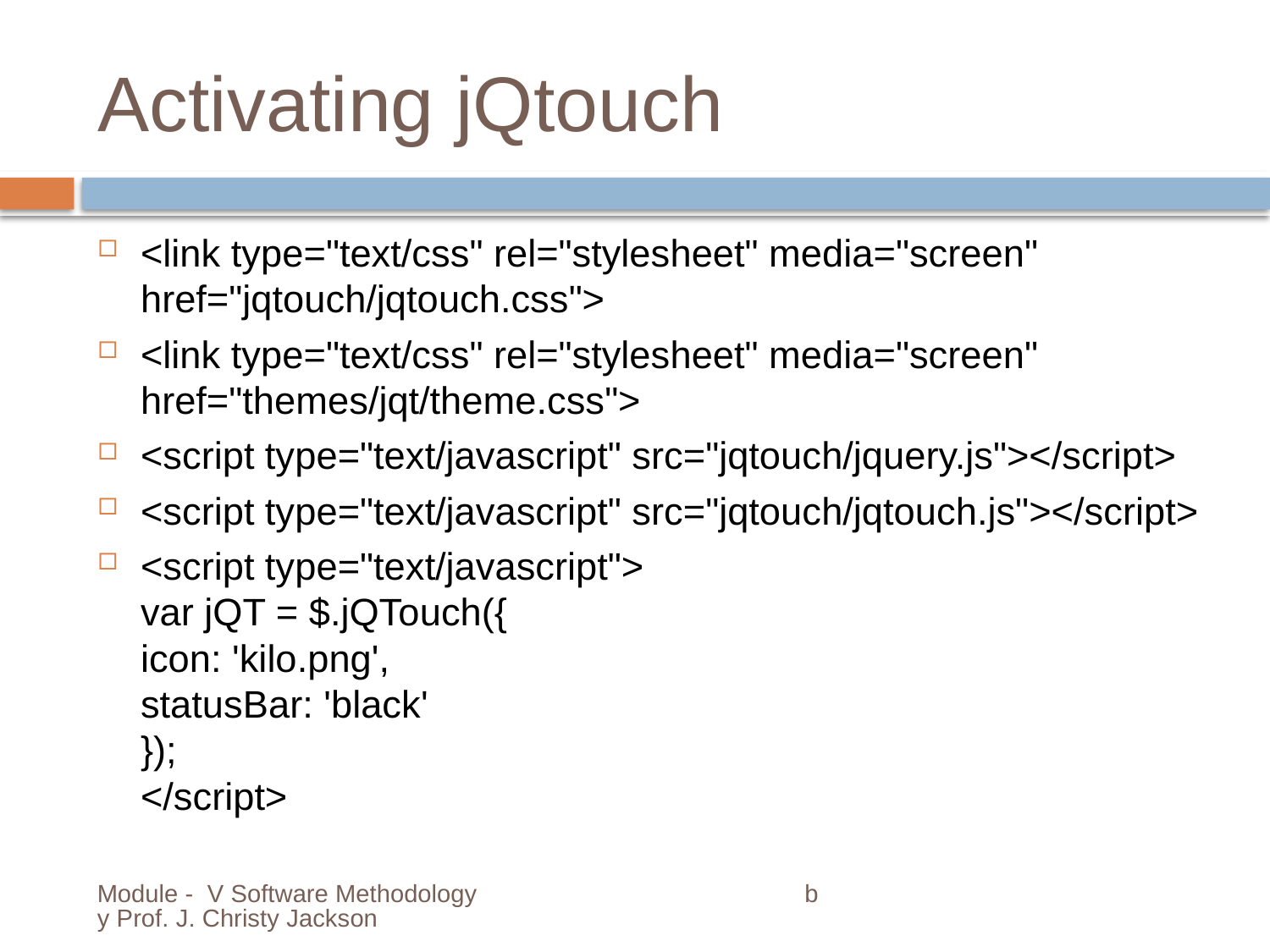

# Activating jQtouch
<link type="text/css" rel="stylesheet" media="screen" href="jqtouch/jqtouch.css">
<link type="text/css" rel="stylesheet" media="screen" href="themes/jqt/theme.css">
<script type="text/javascript" src="jqtouch/jquery.js"></script>
<script type="text/javascript" src="jqtouch/jqtouch.js"></script>
<script type="text/javascript">
var jQT = $.jQTouch({
icon: 'kilo.png',
statusBar: 'black'
});
</script>
Module -  V Software Methodology                                               by Prof. J. Christy Jackson